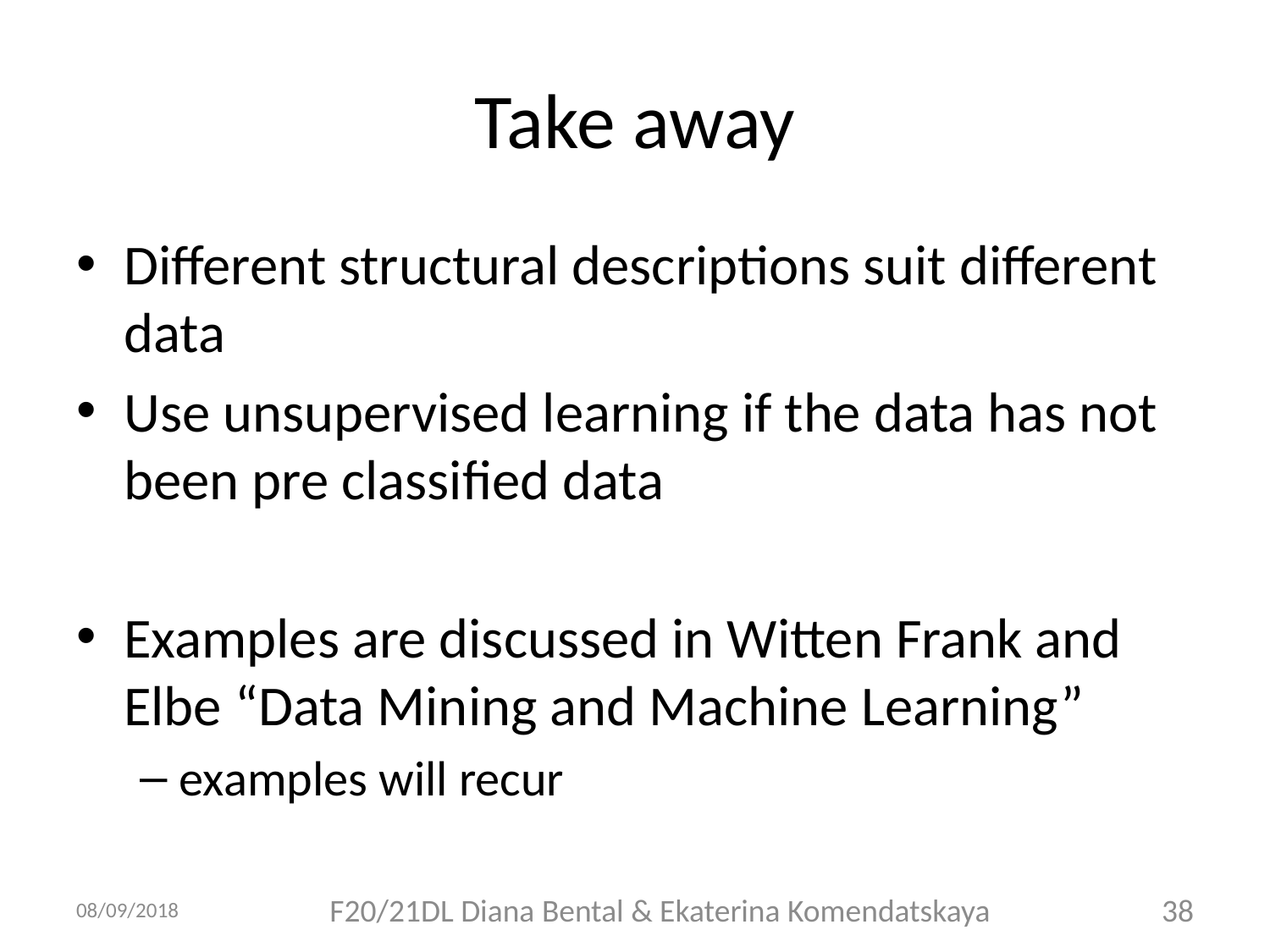

# Take away
Different structural descriptions suit different data
Use unsupervised learning if the data has not been pre classified data

Examples are discussed in Witten Frank and Elbe “Data Mining and Machine Learning”
examples will recur

08/09/2018
F20/21DL Diana Bental & Ekaterina Komendatskaya
38